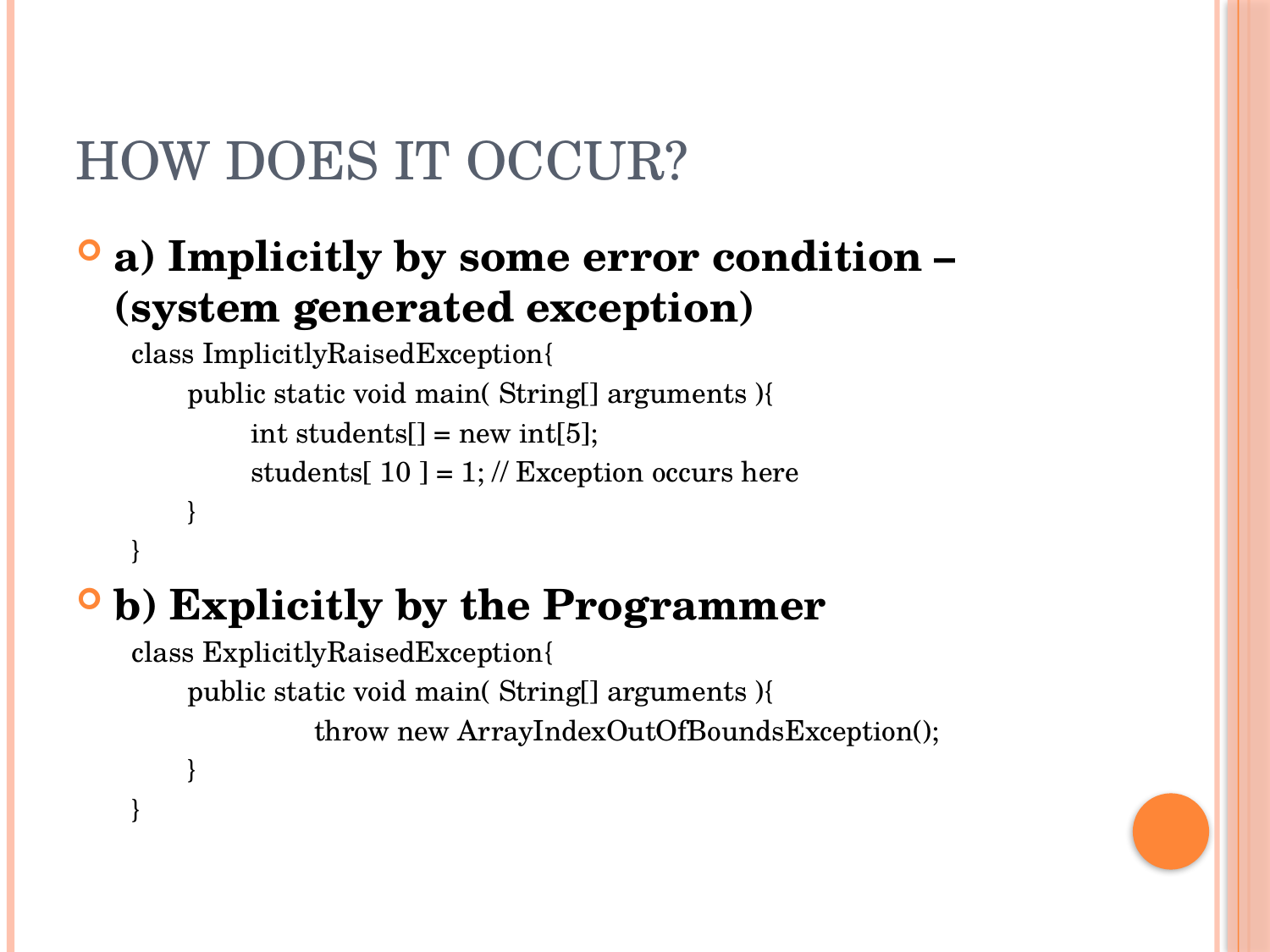

# How does it occur?
a) Implicitly by some error condition – (system generated exception)
class ImplicitlyRaisedException{
public static void main( String[] arguments ){
int students[] = new int[5];
students[ 10 ] = 1; // Exception occurs here
}
}
b) Explicitly by the Programmer
class ExplicitlyRaisedException{
public static void main( String[] arguments ){
	throw new ArrayIndexOutOfBoundsException();
}
}